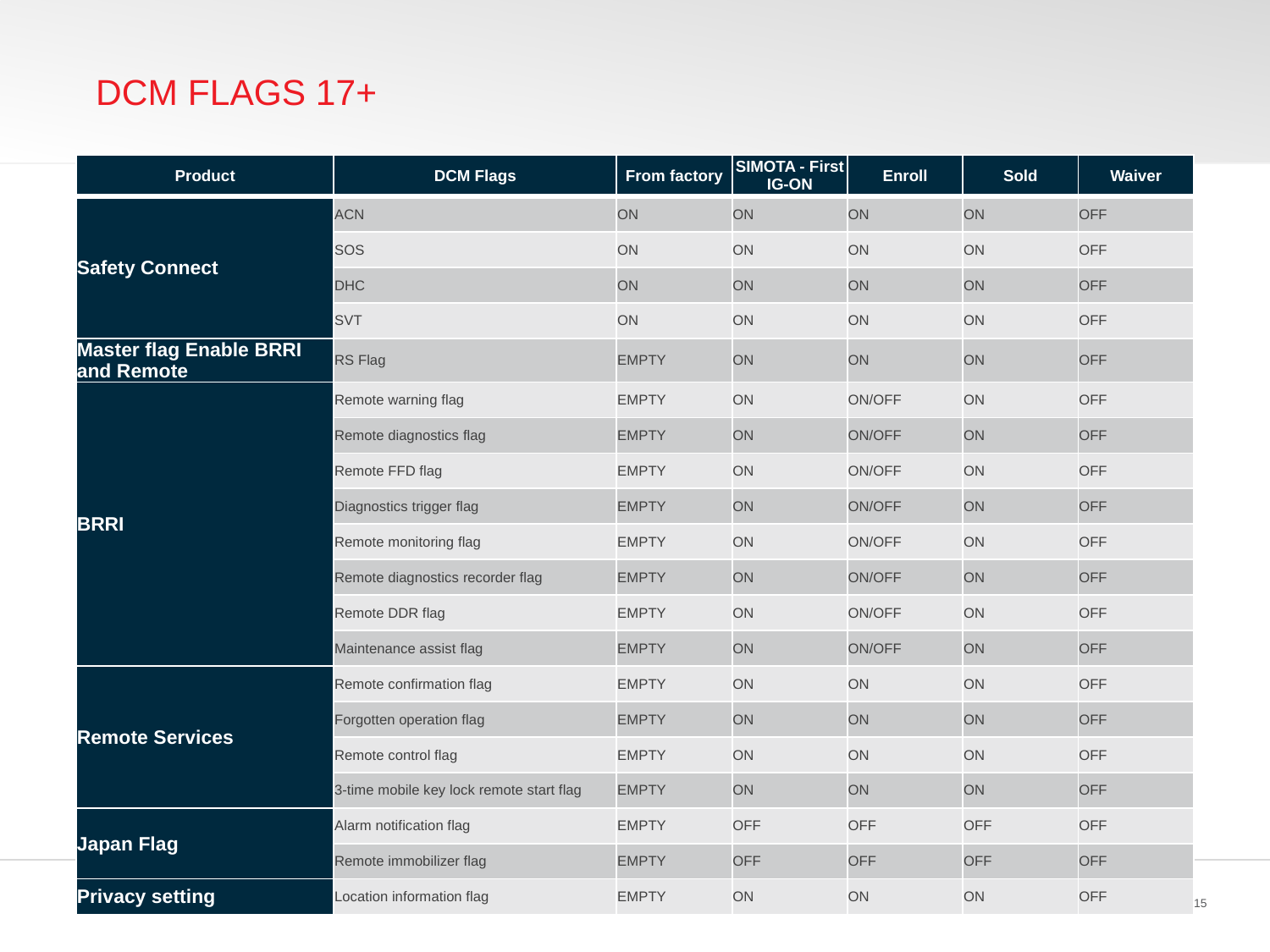

# DCM Flags 17+
| Product | DCM Flags | From factory | SIMOTA - First IG-ON | Enroll | Sold | Waiver |
| --- | --- | --- | --- | --- | --- | --- |
| Safety Connect | ACN | ON | ON | ON | ON | OFF |
|  | SOS | ON | ON | ON | ON | OFF |
|  | DHC | ON | ON | ON | ON | OFF |
|  | SVT | ON | ON | ON | ON | OFF |
| Master flag Enable BRRI and Remote | RS Flag | EMPTY | ON | ON | ON | OFF |
| BRRI | Remote warning flag | EMPTY | ON | ON/OFF | ON | OFF |
|  | Remote diagnostics flag | EMPTY | ON | ON/OFF | ON | OFF |
|  | Remote FFD flag | EMPTY | ON | ON/OFF | ON | OFF |
|  | Diagnostics trigger flag | EMPTY | ON | ON/OFF | ON | OFF |
|  | Remote monitoring flag | EMPTY | ON | ON/OFF | ON | OFF |
|  | Remote diagnostics recorder flag | EMPTY | ON | ON/OFF | ON | OFF |
|  | Remote DDR flag | EMPTY | ON | ON/OFF | ON | OFF |
|  | Maintenance assist flag | EMPTY | ON | ON/OFF | ON | OFF |
| Remote Services | Remote confirmation flag | EMPTY | ON | ON | ON | OFF |
|  | Forgotten operation flag | EMPTY | ON | ON | ON | OFF |
|  | Remote control flag | EMPTY | ON | ON | ON | OFF |
|  | 3-time mobile key lock remote start flag | EMPTY | ON | ON | ON | OFF |
| Japan Flag | Alarm notification flag | EMPTY | OFF | OFF | OFF | OFF |
|  | Remote immobilizer flag | EMPTY | OFF | OFF | OFF | OFF |
| Privacy setting | Location information flag | EMPTY | ON | ON | ON | OFF |